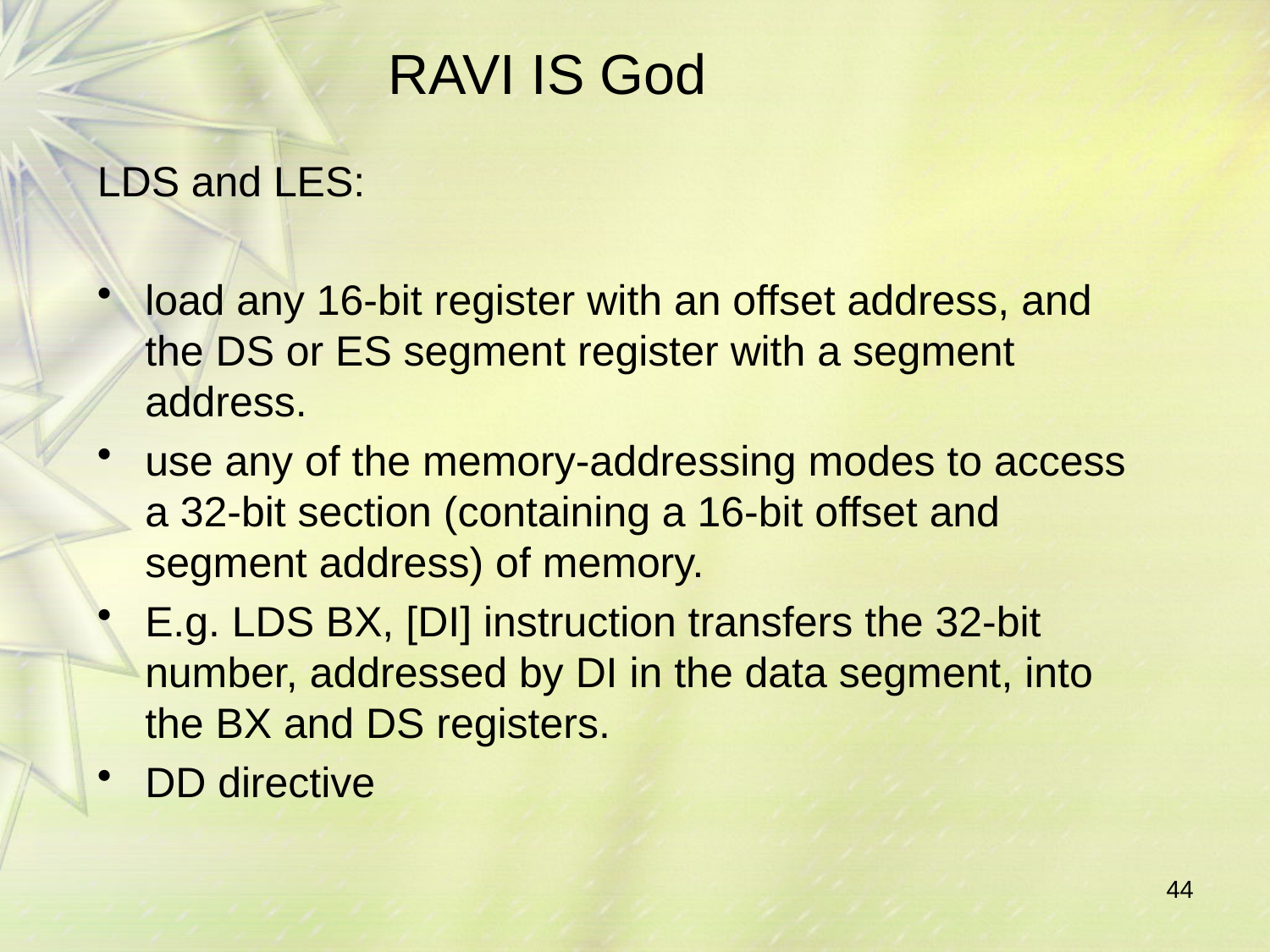

# RAVI IS God
LDS and LES:

load any 16-bit register with an offset address, and the DS or ES segment register with a segment address.
use any of the memory-addressing modes to access a 32-bit section (containing a 16-bit offset and segment address) of memory.
E.g. LDS BX, [DI] instruction transfers the 32-bit number, addressed by DI in the data segment, into the BX and DS registers.
DD directive
44